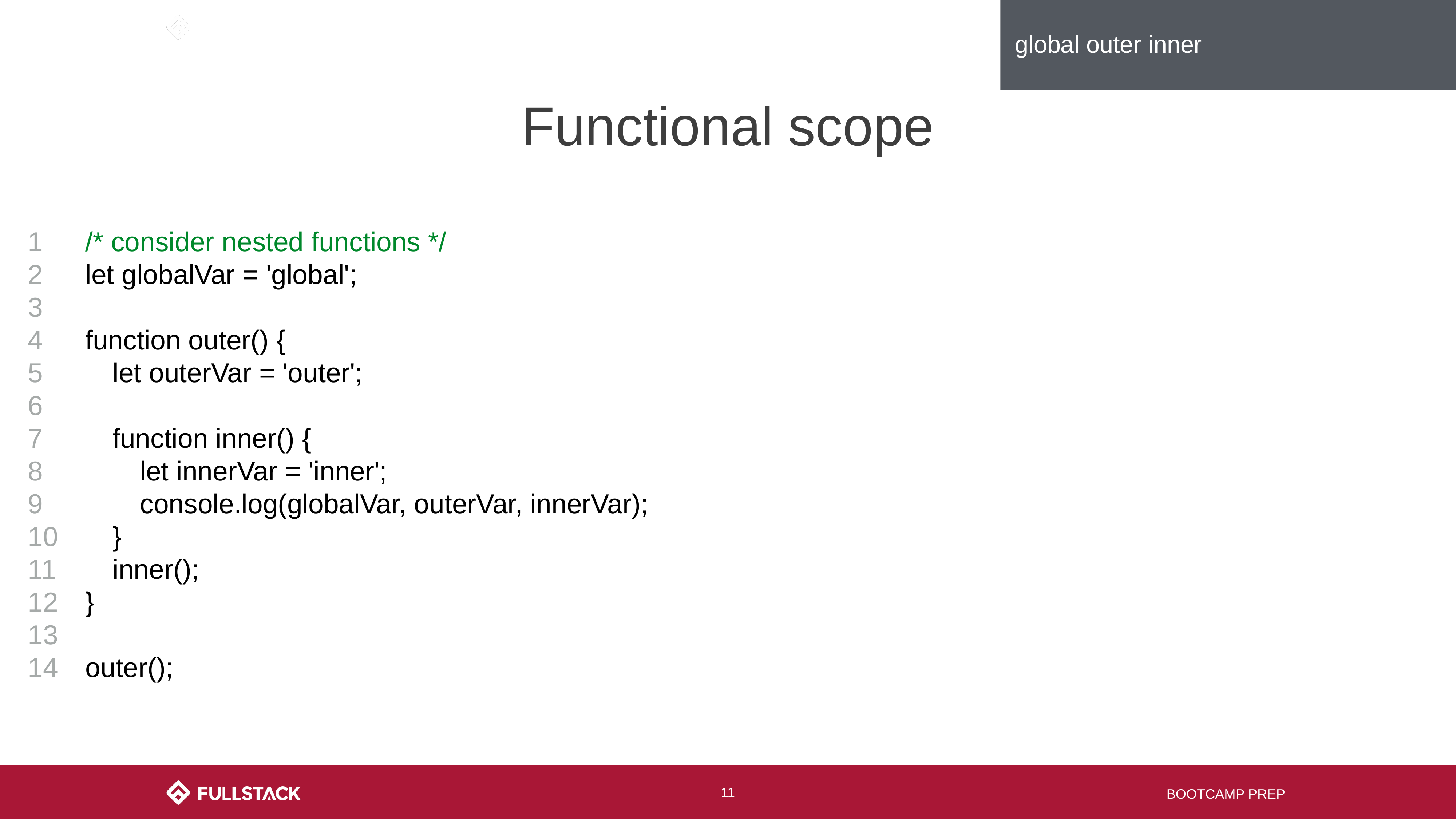

global outer inner
# Functional scope
1
2
3
4
5
6
7
8
9
10
11
12
13
14

/* consider nested functions */
let globalVar = 'global';

function outer() {
let outerVar = 'outer';
function inner() {
let innerVar = 'inner';
console.log(globalVar, outerVar, innerVar);
}
inner();
}

outer();
11
BOOTCAMP PREP